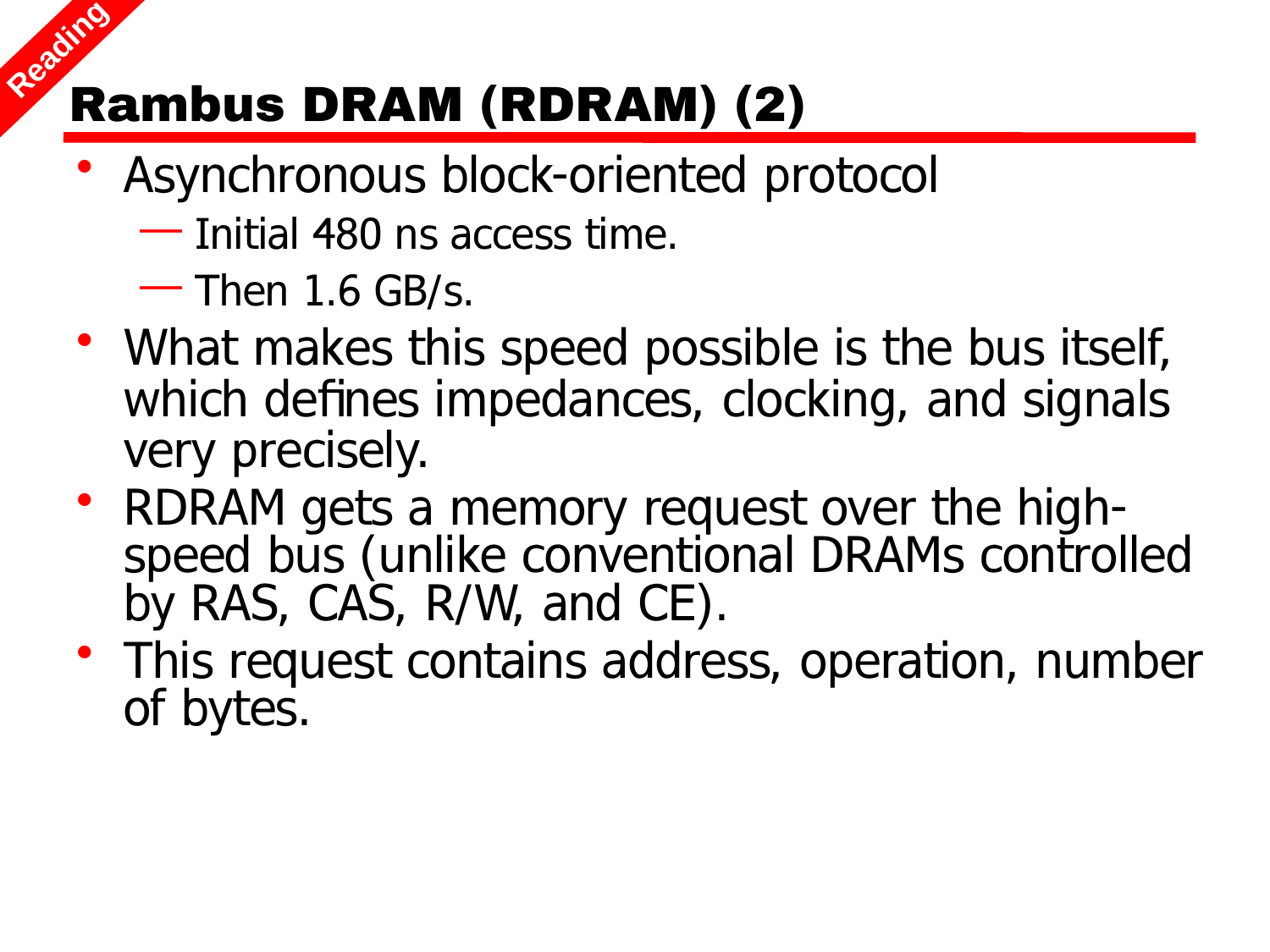

# Rambus DRAM (RDRAM) (2)
Reading
Asynchronous block-oriented protocol
 Initial 480 ns access time.
 Then 1.6 GB/s.
What makes this speed possible is the bus itself, which defines impedances, clocking, and signals very precisely.
RDRAM gets a memory request over the high-speed bus (unlike conventional DRAMs controlled by RAS, CAS, R/W, and CE).
This request contains address, operation, number of bytes.